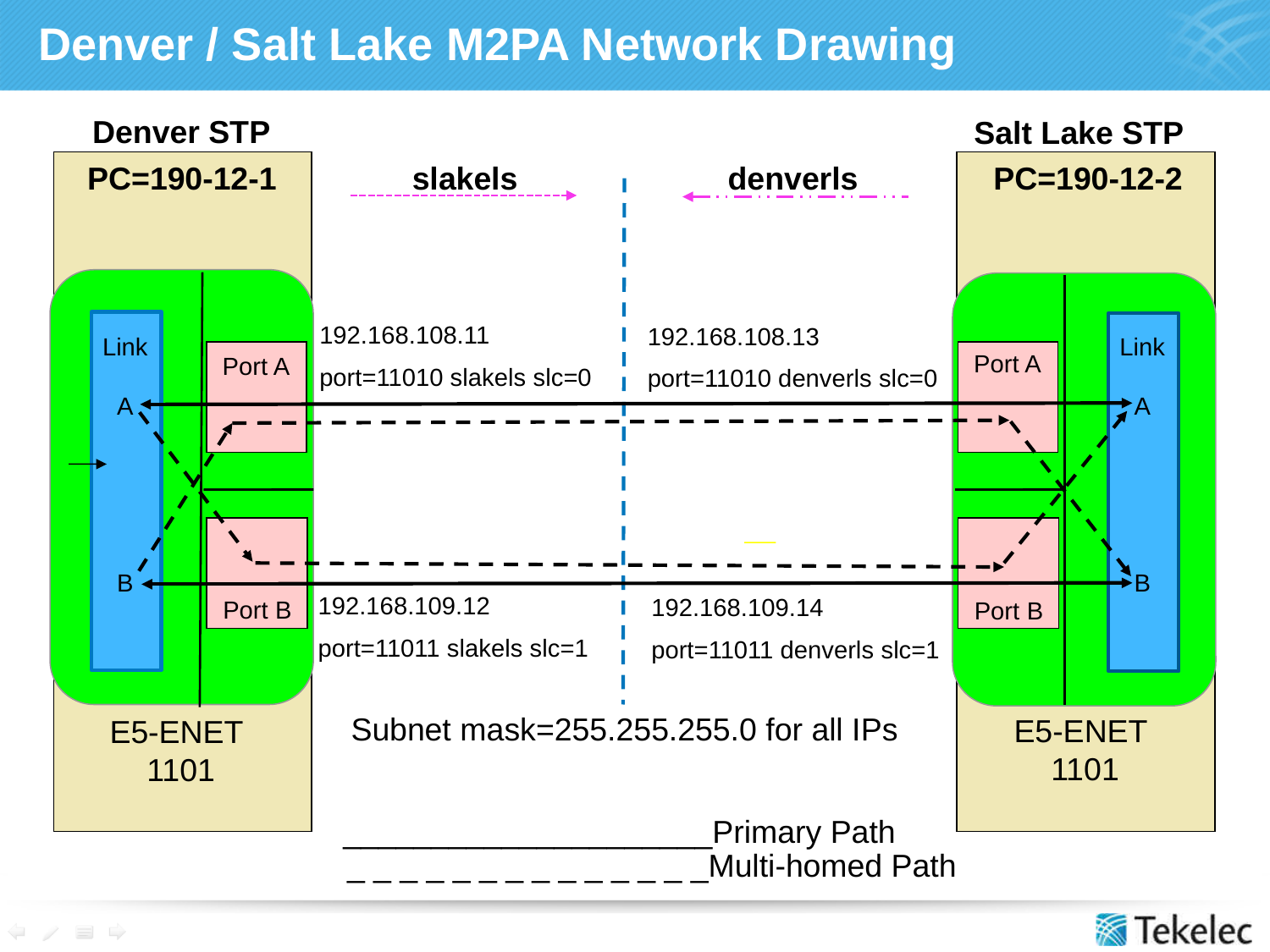

# Denver / Salt Lake M2PA Network Drawing
Denver STP
Salt Lake STP

PC=190-12-1
slakels
denverls
PC=190-12-2

192.168.108.11
port=11010 slakels slc=0

192.168.108.13
port=11010 denverls slc=0
Link

A

B
Link

A

B

Port A

Port A

192.168.109.12
port=11011 slakels slc=1
192.168.109.14
port=11011 denverls slc=1
Port B

Port B

Subnet mask=255.255.255.0 for all IPs
E5-ENET
1101
E5-ENET
1101
_____________________Primary Path
_ _ _ _ _ _ _ _ _ _ _ _ _ _Multi-homed Path